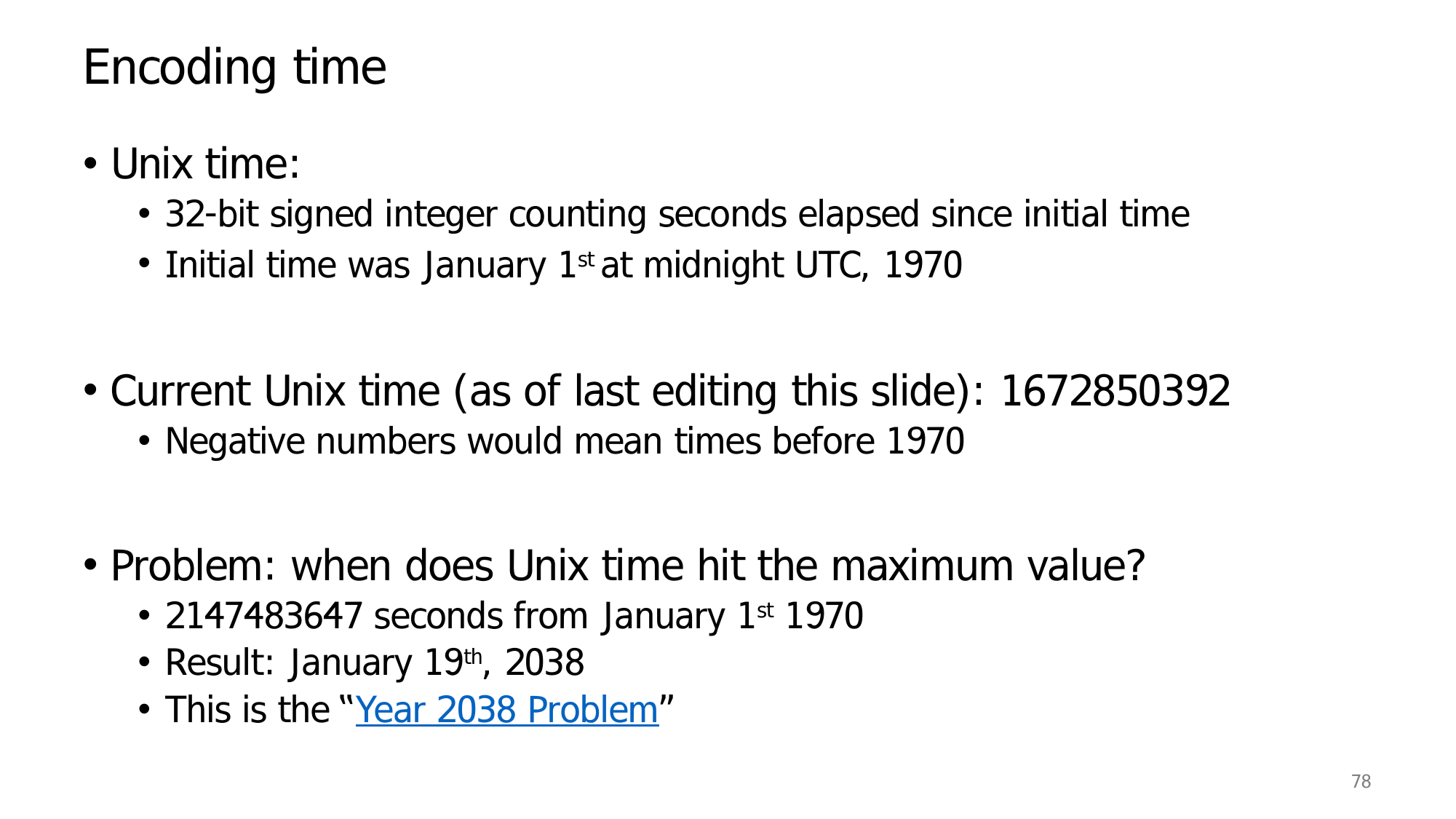

# Encoding time
Unix time:
32-bit signed integer counting seconds elapsed since initial time
Initial time was January 1st at midnight UTC, 1970

Current Unix time (as of last editing this slide): 1672850392
Negative numbers would mean times before 1970

Problem: when does Unix time hit the maximum value?
2147483647 seconds from January 1st 1970
Result: January 19th, 2038
This is the “Year 2038 Problem”

78